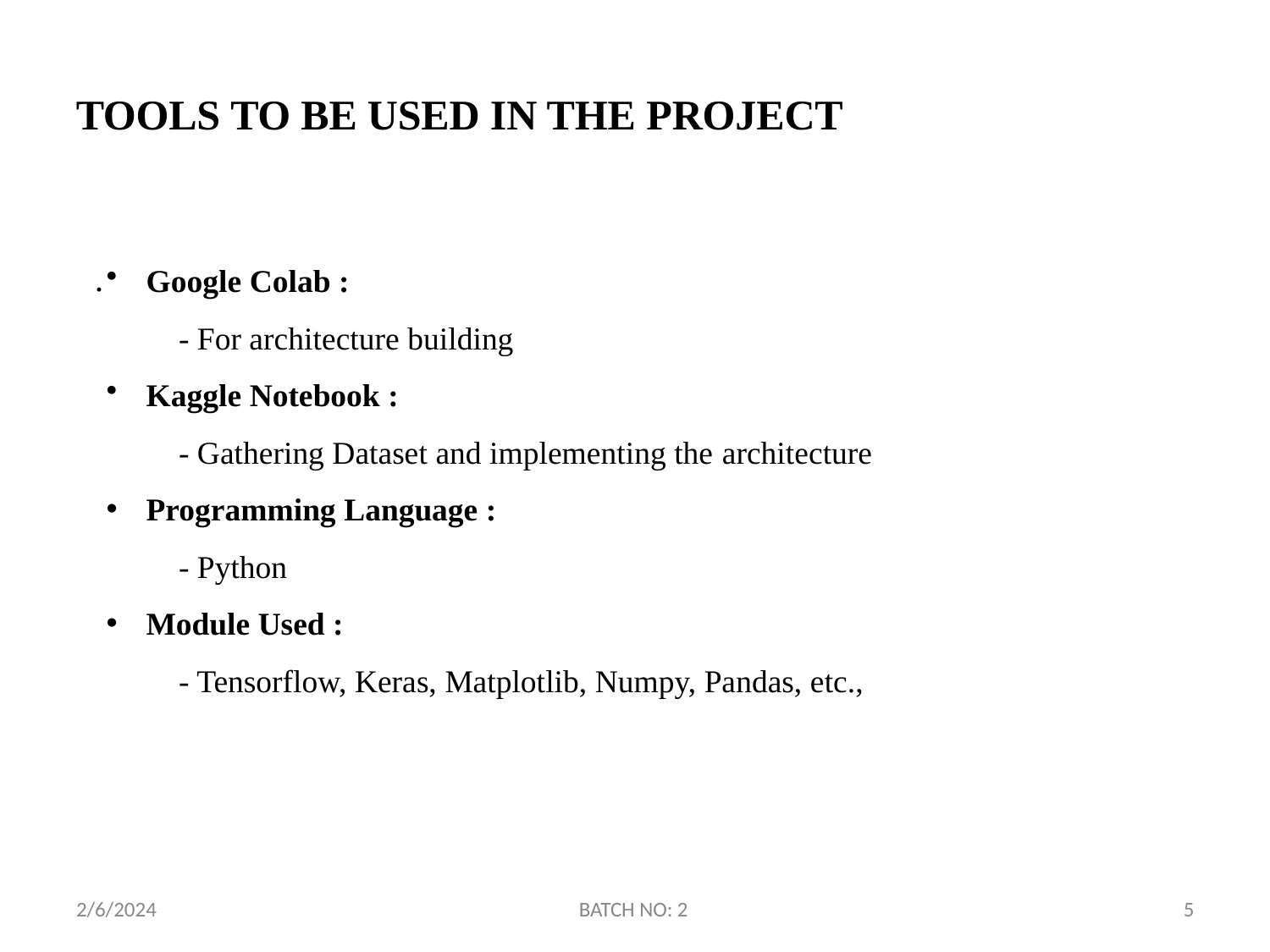

TOOLS TO BE USED IN THE PROJECT

 Google Colab :
         - For architecture building
 Kaggle Notebook :
         - Gathering Dataset and implementing the architecture
Programming Language :
         - Python
Module Used :
         - Tensorflow, Keras, Matplotlib, Numpy, Pandas, etc.,

.
2/6/2024
BATCH NO: 2
5